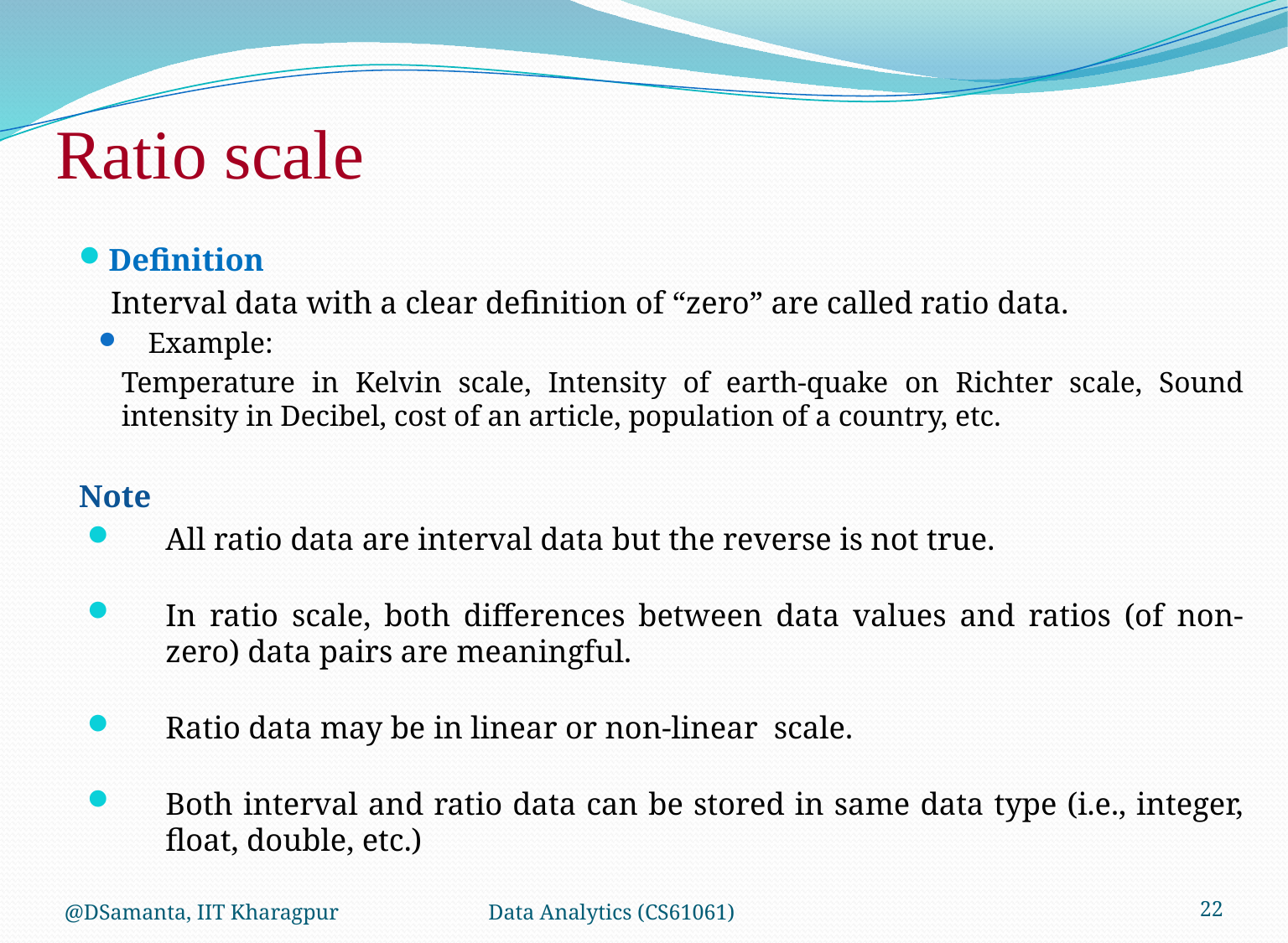

# Ratio scale
Definition
    Interval data with a clear definition of “zero” are called ratio data.
Example:
Temperature in Kelvin scale, Intensity of earth-quake on Richter scale, Sound intensity in Decibel, cost of an article, population of a country, etc.

Note
All ratio data are interval data but the reverse is not true.

In ratio scale, both differences between data values and ratios (of non-zero) data pairs are meaningful.

Ratio data may be in linear or non-linear  scale.

Both interval and ratio data can be stored in same data type (i.e., integer, float, double, etc.)
@DSamanta, IIT Kharagpur
Data Analytics (CS61061)
22